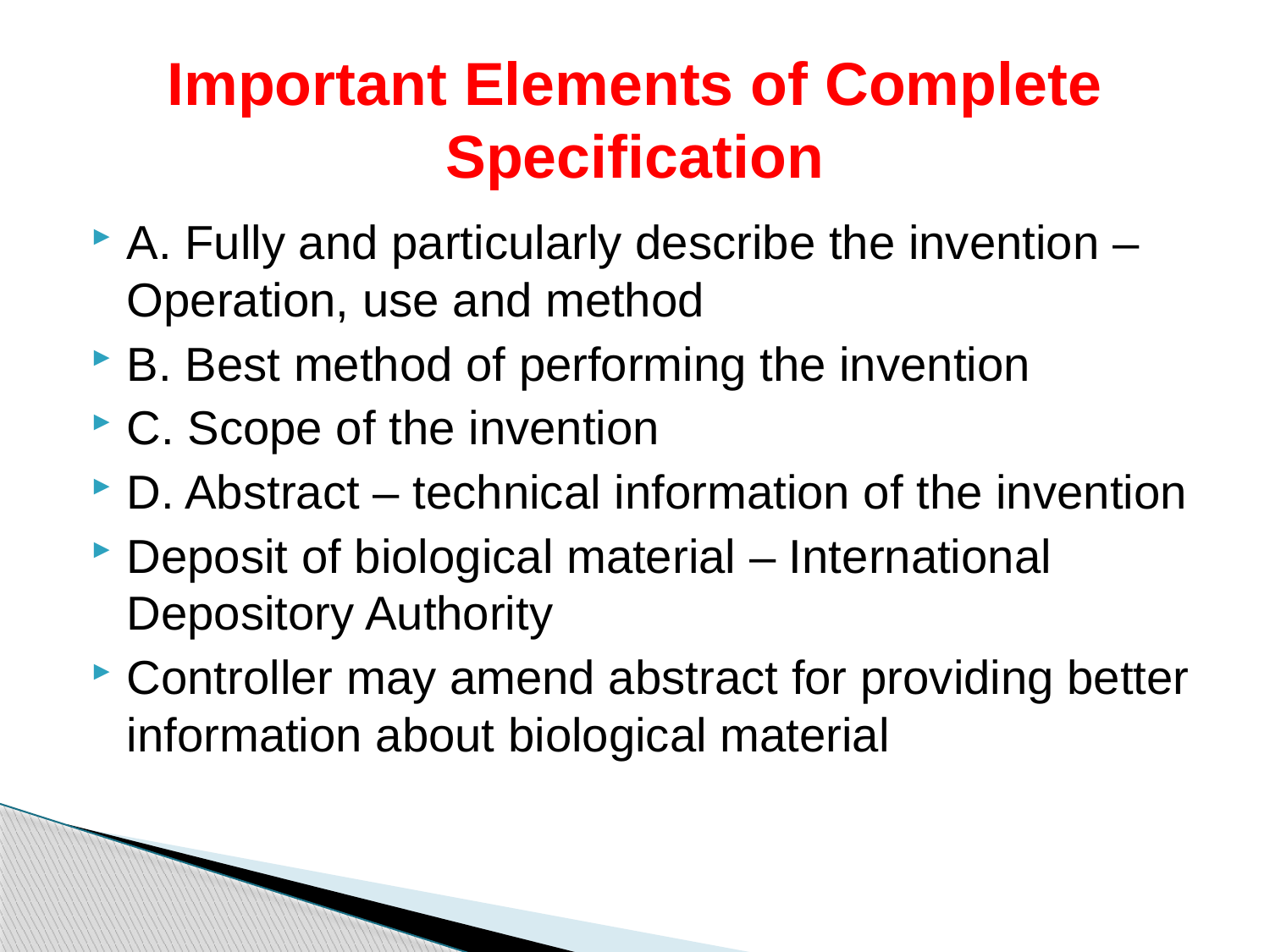

# Important Elements of Complete Specification
A. Fully and particularly describe the invention – Operation, use and method
B. Best method of performing the invention
C. Scope of the invention
D. Abstract – technical information of the invention
Deposit of biological material – International Depository Authority
Controller may amend abstract for providing better information about biological material